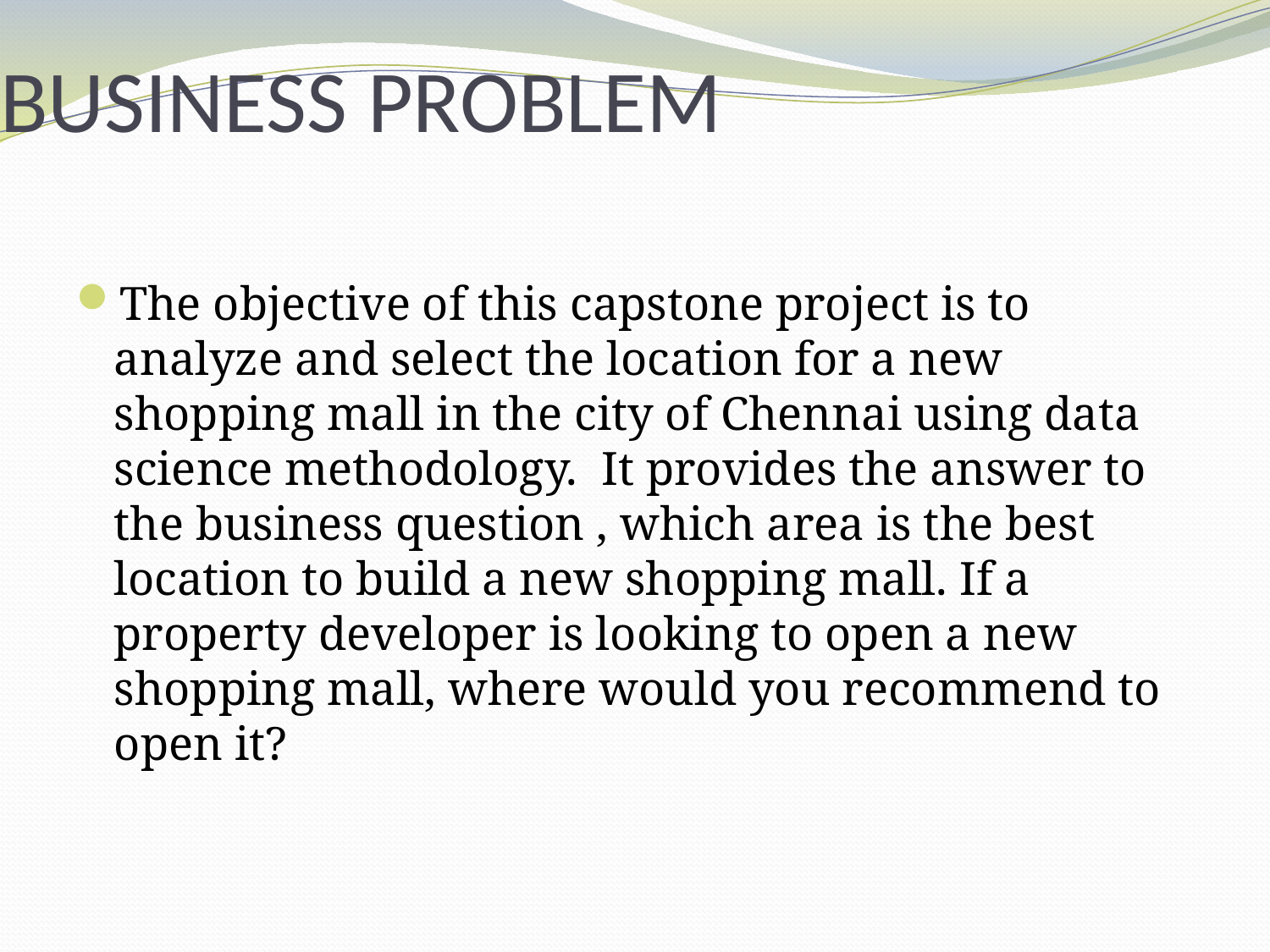

# BUSINESS PROBLEM
The objective of this capstone project is to analyze and select the location for a new shopping mall in the city of Chennai using data science methodology.  It provides the answer to the business question , which area is the best location to build a new shopping mall. If a property developer is looking to open a new shopping mall, where would you recommend to  open it?